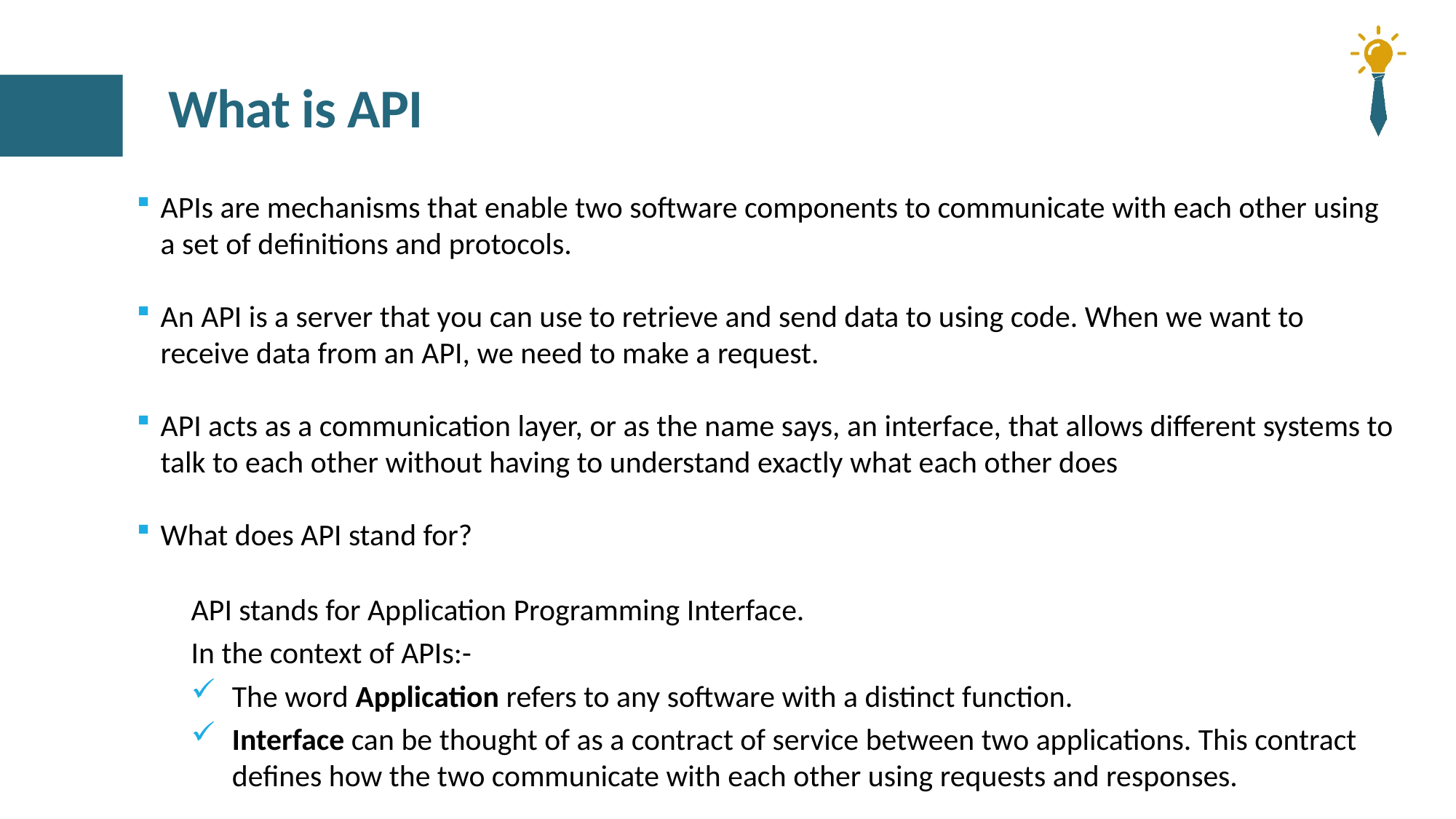

# What is API
APIs are mechanisms that enable two software components to communicate with each other using a set of definitions and protocols.

An API is a server that you can use to retrieve and send data to using code. When we want to receive data from an API, we need to make a request.

API acts as a communication layer, or as the name says, an interface, that allows different systems to talk to each other without having to understand exactly what each other does

What does API stand for?

API stands for Application Programming Interface.
In the context of APIs:-
The word Application refers to any software with a distinct function.
Interface can be thought of as a contract of service between two applications. This contract defines how the two communicate with each other using requests and responses.